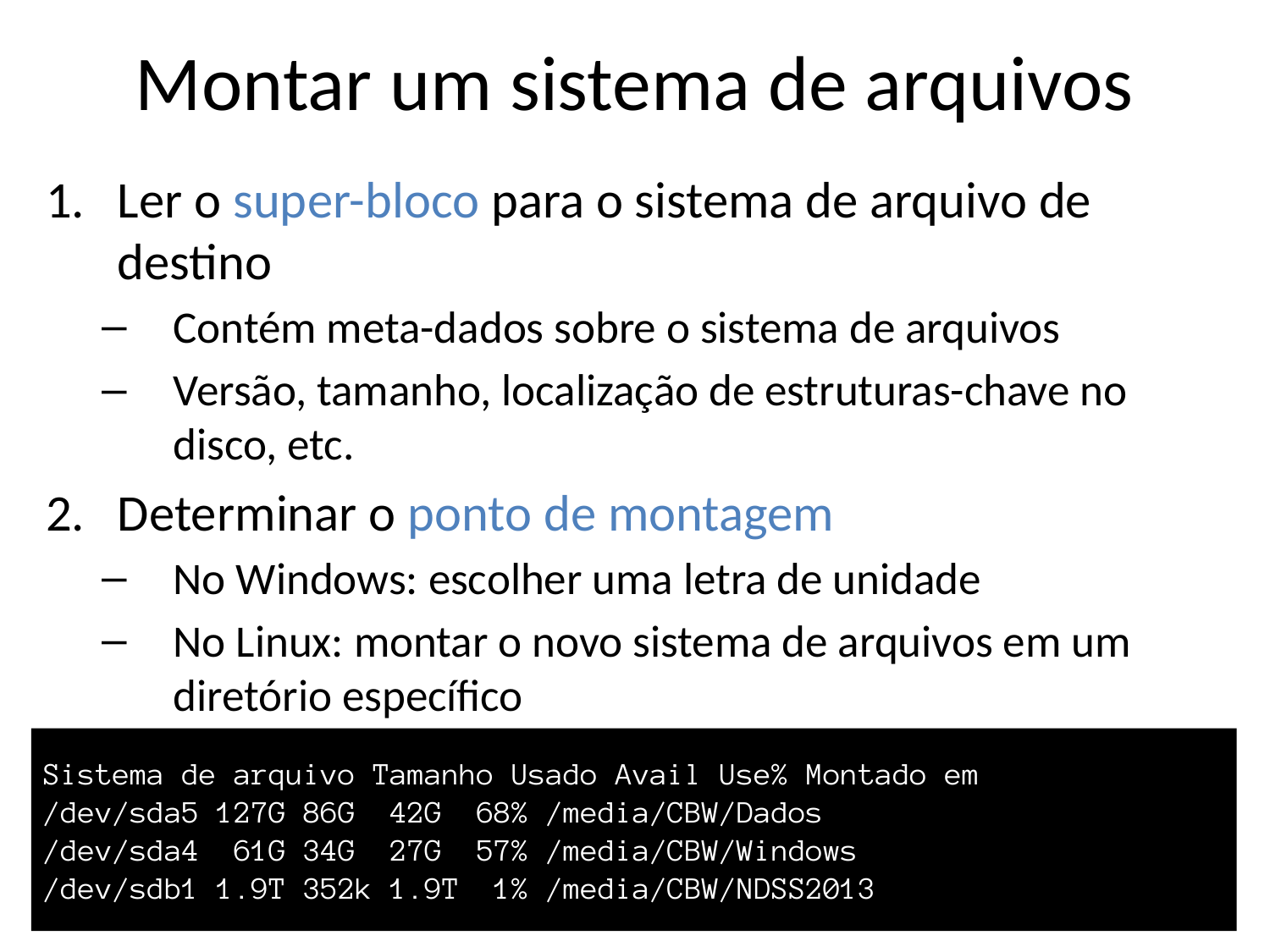

Montar um sistema de arquivos
Ler o super-bloco para o sistema de arquivo de destino
Contém meta-dados sobre o sistema de arquivos
Versão, tamanho, localização de estruturas-chave no disco, etc.
Determinar o ponto de montagem
No Windows: escolher uma letra de unidade
No Linux: montar o novo sistema de arquivos em um diretório específico
Sistema de arquivo Tamanho Usado Avail Use% Montado em
/dev/sda5 127G 86G  42G  68% /media/CBW/Dados
/dev/sda4  61G 34G  27G  57% /media/CBW/Windows
/dev/sdb1 1.9T 352k 1.9T  1% /media/CBW/NDSS2013
8